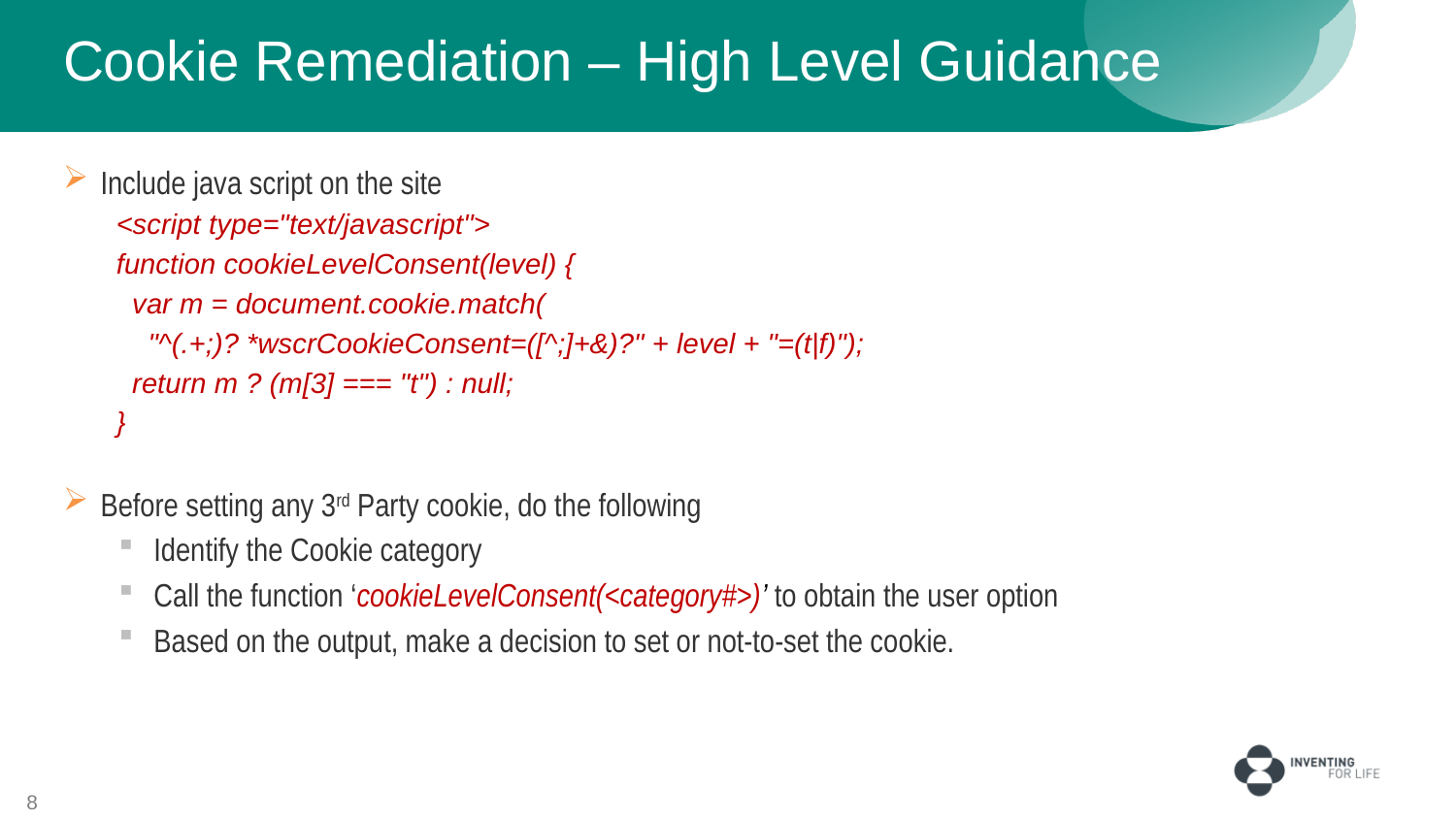

# Cookie Remediation – High Level Guidance
Include java script on the site
<script type="text/javascript">
function cookieLevelConsent(level) {
  var m = document.cookie.match(
    "^(.+;)? *wscrCookieConsent=([^;]+&)?" + level + "=(t|f)");
  return m ? (m[3] === "t") : null;
}

Before setting any 3rd Party cookie, do the following
Identify the Cookie category
Call the function ‘cookieLevelConsent(<category#>)’ to obtain the user option
Based on the output, make a decision to set or not-to-set the cookie.